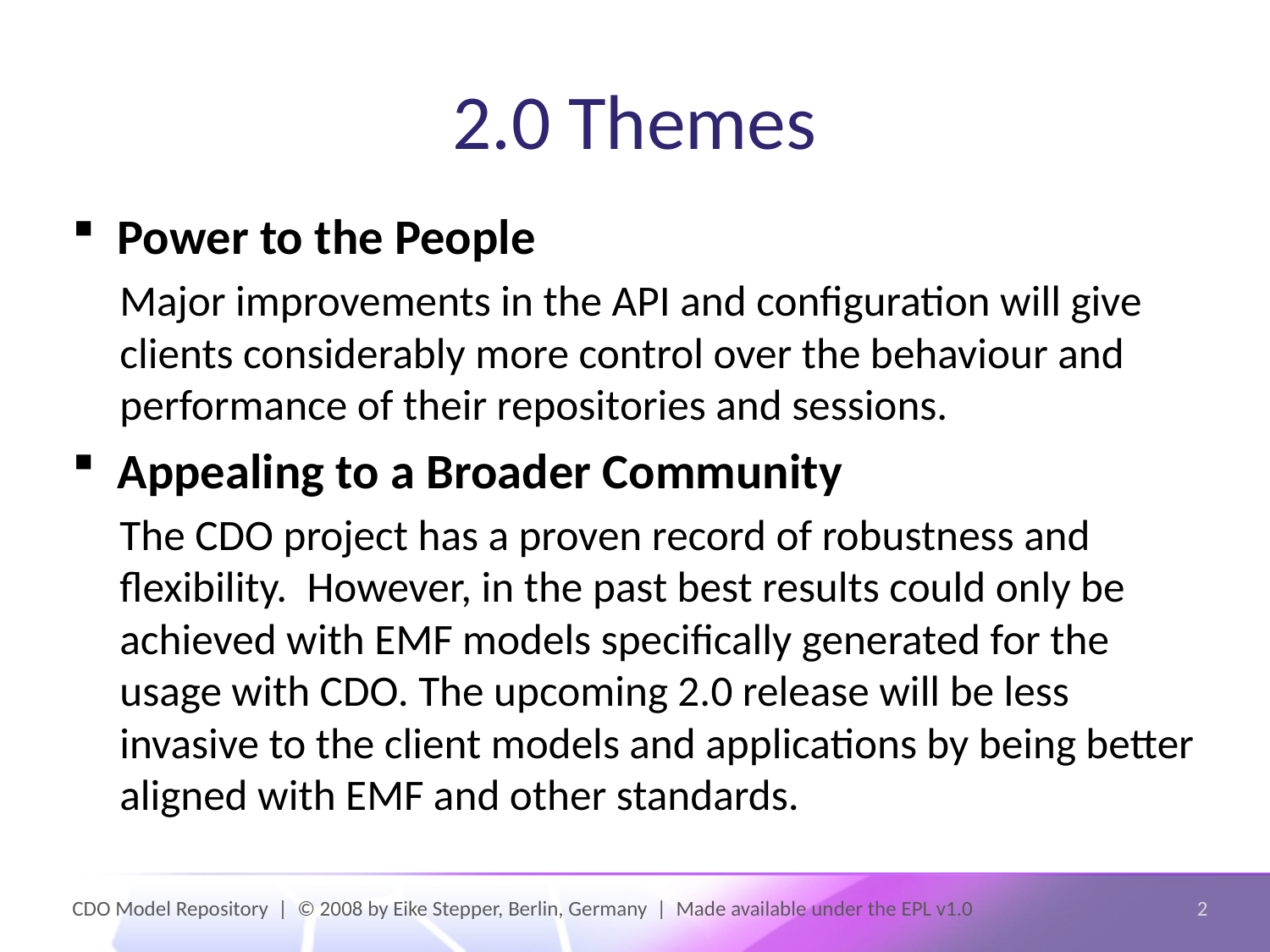

# 2.0 Themes
Power to the People
Major improvements in the API and configuration will give clients considerably more control over the behaviour and performance of their repositories and sessions.
Appealing to a Broader Community
The CDO project has a proven record of robustness and flexibility.  However, in the past best results could only be achieved with EMF models specifically generated for the usage with CDO. The upcoming 2.0 release will be less invasive to the client models and applications by being better aligned with EMF and other standards.

CDO Model Repository  |  © 2008 by Eike Stepper, Berlin, Germany  |  Made available under the EPL v1.0
2